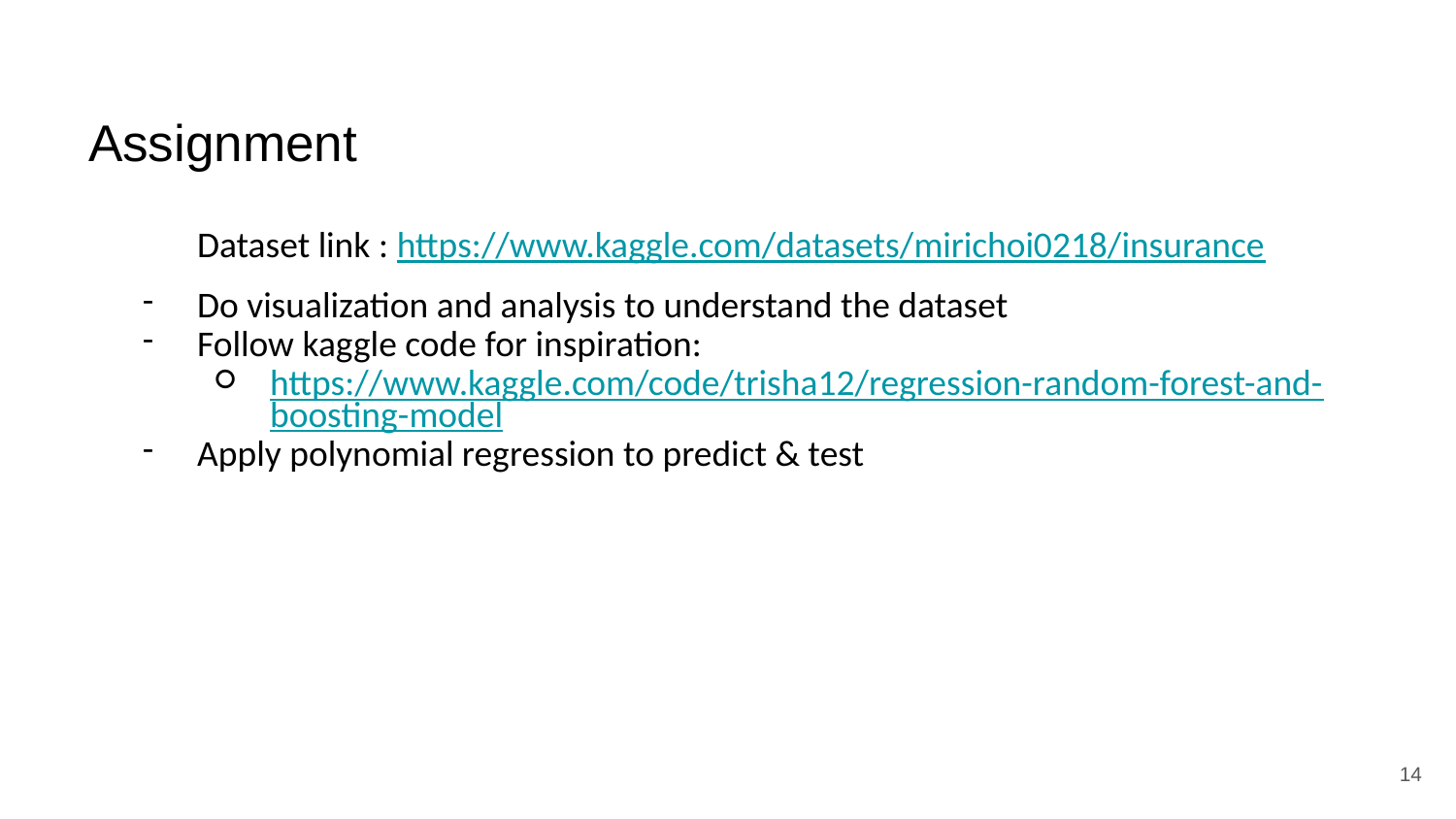

Assignment
Dataset link : https://www.kaggle.com/datasets/mirichoi0218/insurance
Do visualization and analysis to understand the dataset
Follow kaggle code for inspiration:
https://www.kaggle.com/code/trisha12/regression-random-forest-and-boosting-model
Apply polynomial regression to predict & test
14